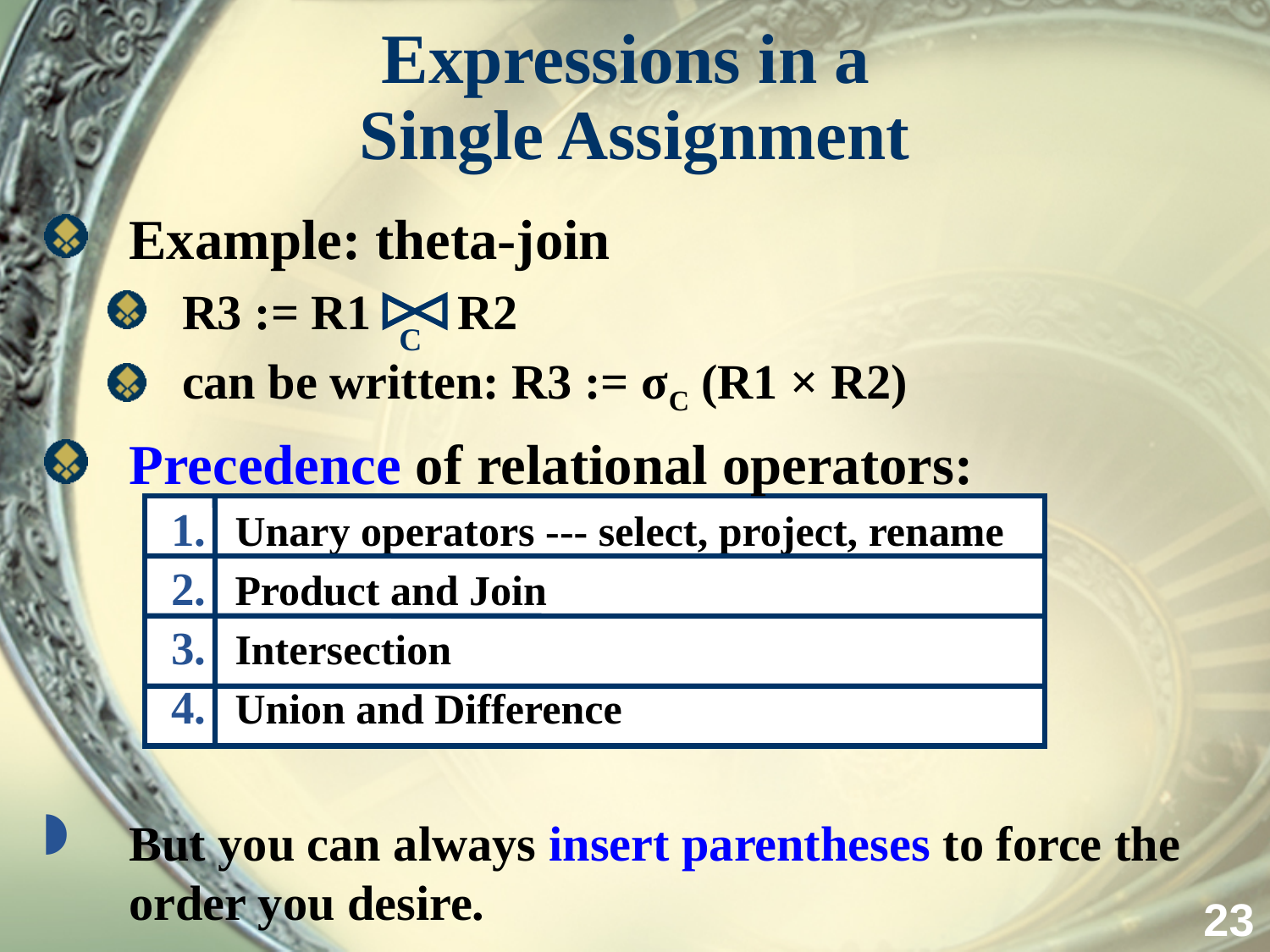

# Expressions in a Single Assignment
Example: theta-join
R3 := R1       R2
can be written: R3 := σC (R1 × R2)
Precedence of relational operators:
Unary operators --- select, project, rename
Product and Join
Intersection
Union and Difference

But you can always insert parentheses to force the order you desire.

C

23